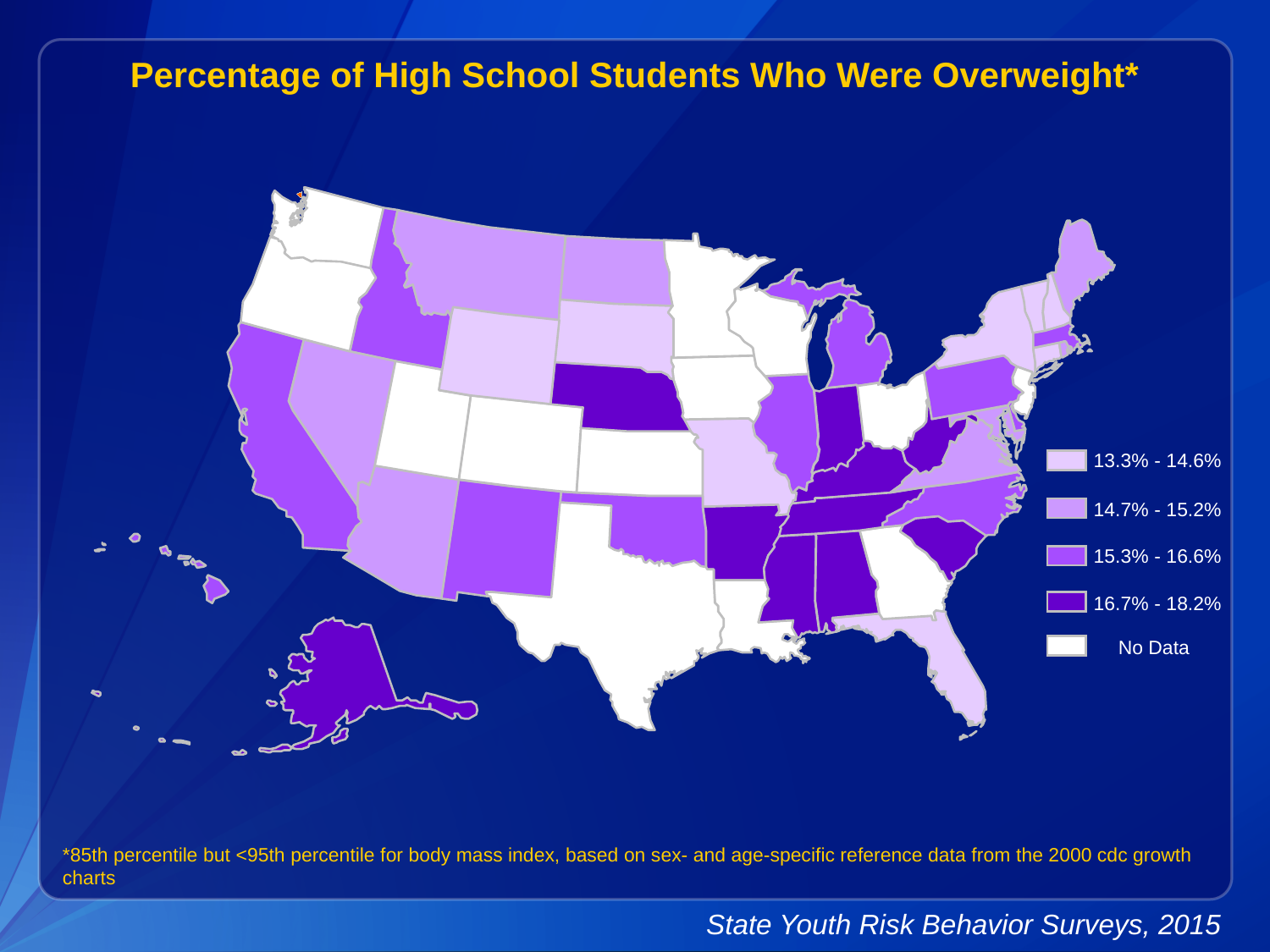

Percentage of High School Students Who Were Overweight*

13.3% - 14.6%

14.7% - 15.2%

15.3% - 16.6%

16.7% - 18.2%

No Data

*85th percentile but <95th percentile for body mass index, based on sex- and age-specific reference data from the 2000 cdc growth charts
State Youth Risk Behavior Surveys, 2015